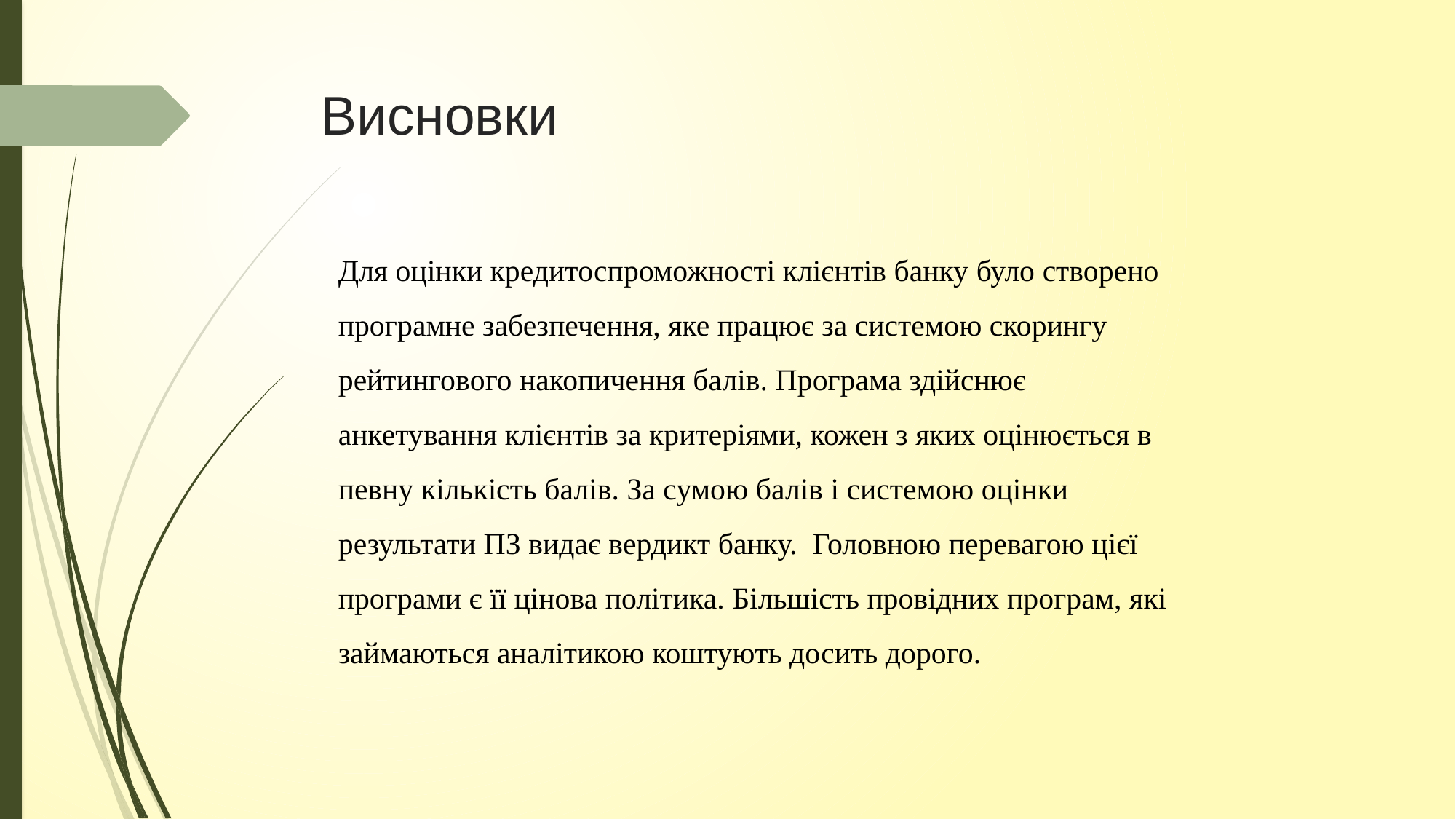

# Висновки
Для оцінки кредитоспроможності клієнтів банку було створено програмне забезпечення, яке працює за системою скорингу  рейтингового накопичення балів. Програма здійснює анкетування клієнтів за критеріями, кожен з яких оцінюється в певну кількість балів. За сумою балів і системою оцінки результати ПЗ видає вердикт банку.  Головною перевагою цієї програми є її цінова політика. Більшість провідних програм, які займаються аналітикою коштують досить дорого.